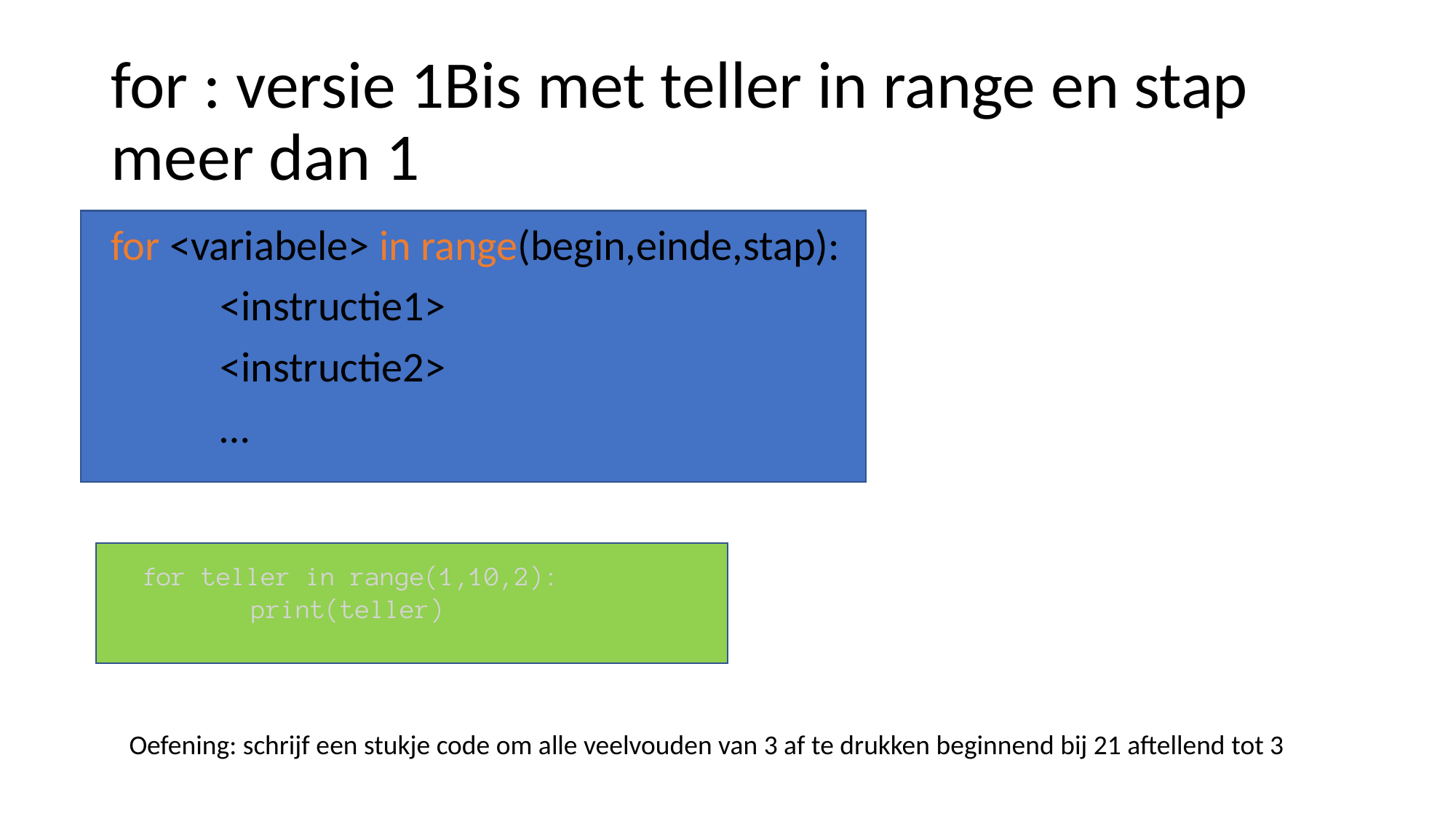

# for : versie 1Bis met teller in range en stap meer dan 1

for <variabele> in range(begin,einde,stap):
	<instructie1>
	<instructie2>
	…

for teller in range(1,10,2):
	print(teller)

Oefening: schrijf een stukje code om alle veelvouden van 3 af te drukken beginnend bij 21 aftellend tot 3